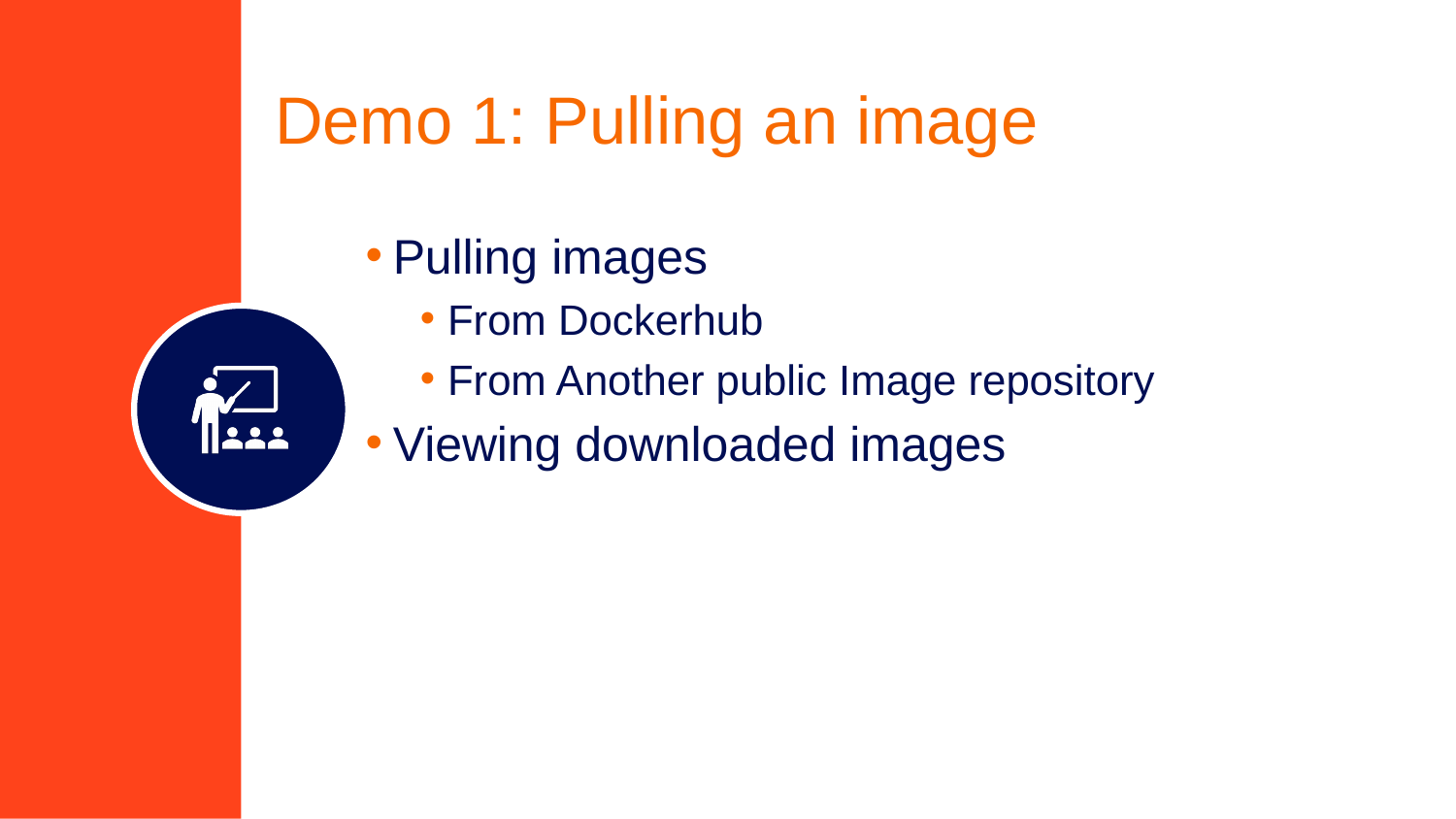

# Demo 1: Pulling an image
Pulling images
From Dockerhub
From Another public Image repository
Viewing downloaded images